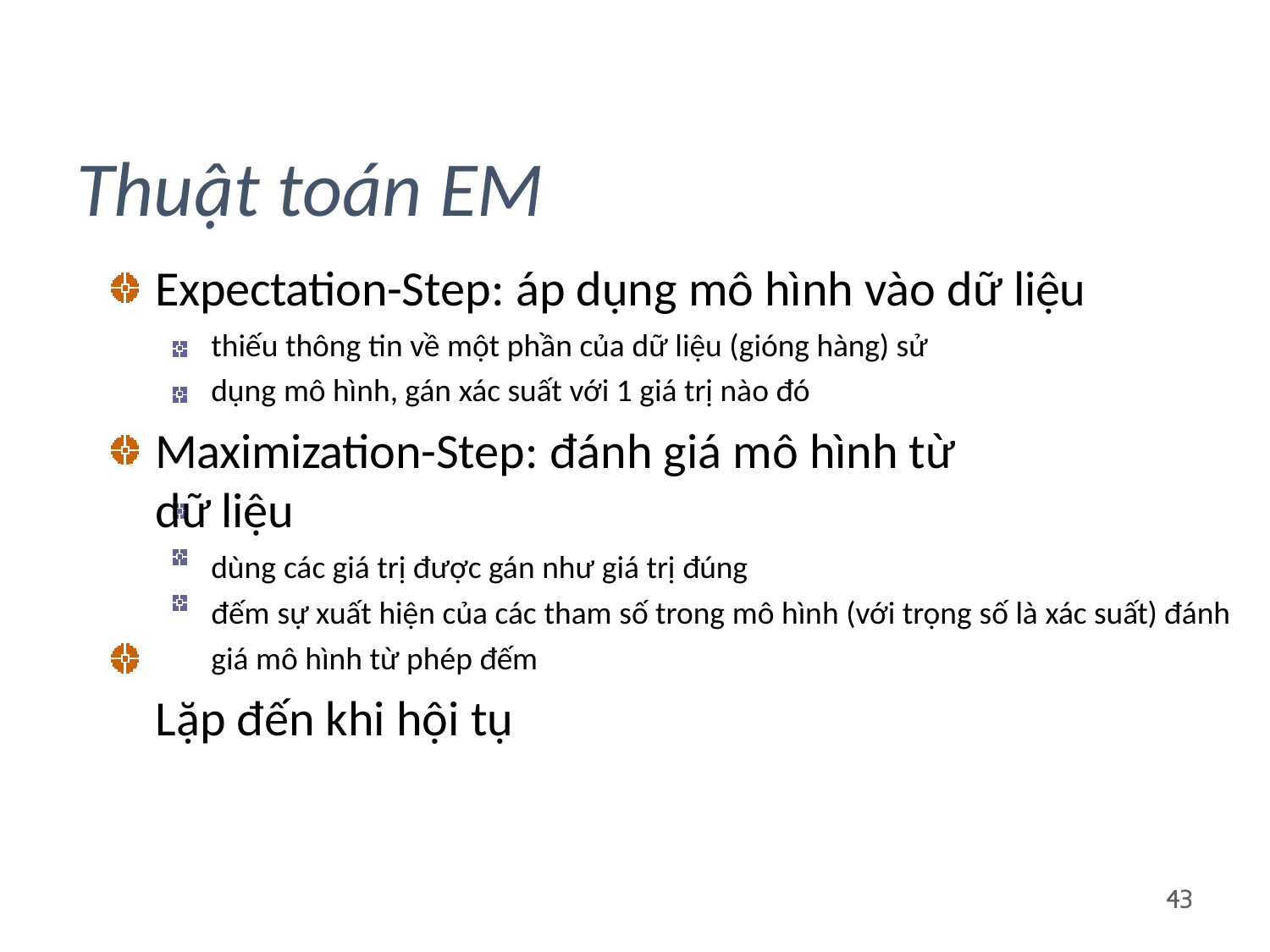

# Thuật toán EM
Expectation-Step: áp dụng mô hình vào dữ liệu
thiếu thông tin về một phần của dữ liệu (gióng hàng) sử dụng mô hình, gán xác suất với 1 giá trị nào đó
Maximization-Step: đánh giá mô hình từ dữ liệu
dùng các giá trị được gán như giá trị đúng
đếm sự xuất hiện của các tham số trong mô hình (với trọng số là xác suất) đánh giá mô hình từ phép đếm
Lặp đến khi hội tụ

43